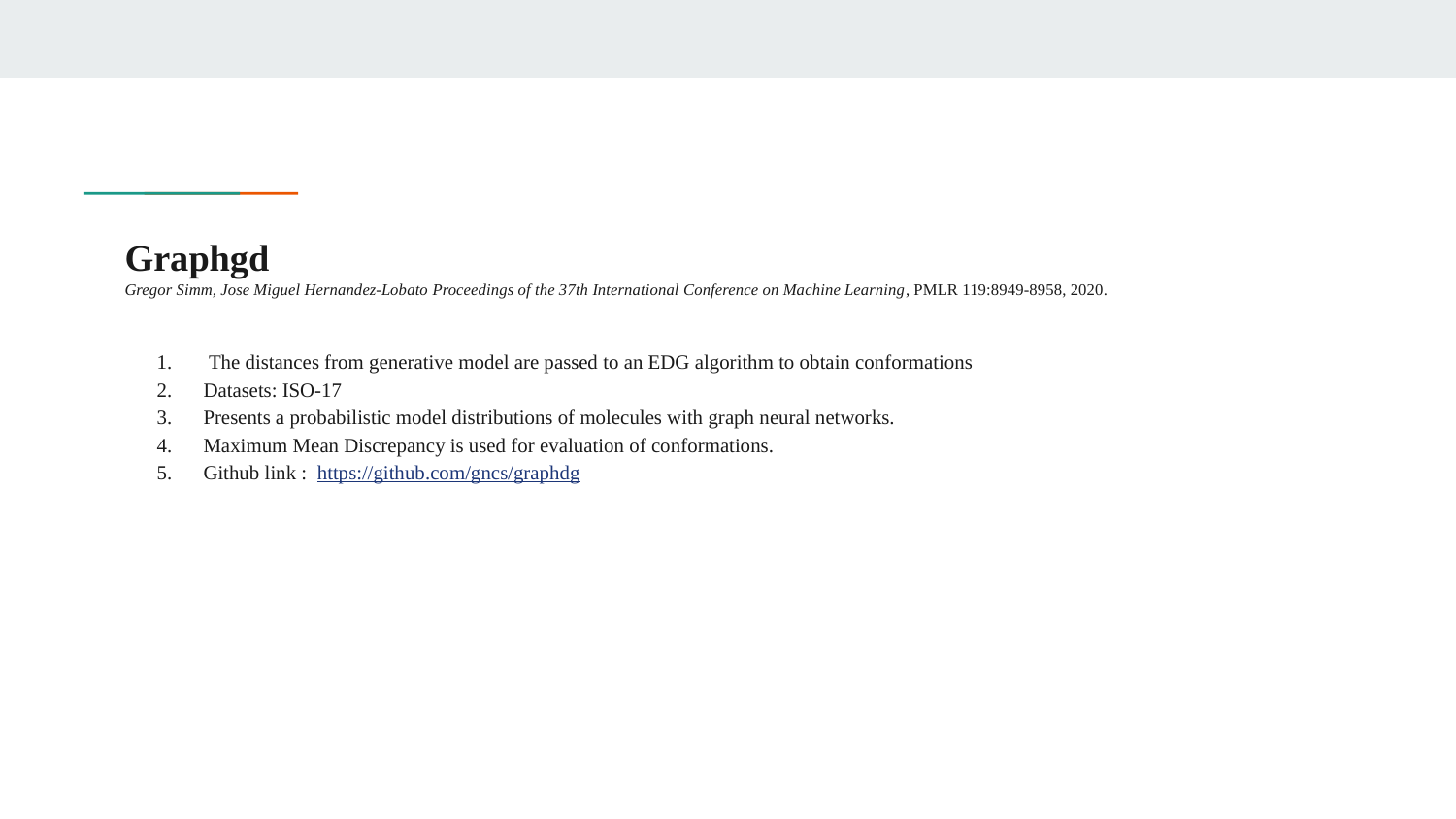

# Graphgd
Gregor Simm, Jose Miguel Hernandez-Lobato Proceedings of the 37th International Conference on Machine Learning, PMLR 119:8949-8958, 2020.
 The distances from generative model are passed to an EDG algorithm to obtain conformations
Datasets: ISO-17
Presents a probabilistic model distributions of molecules with graph neural networks.
Maximum Mean Discrepancy is used for evaluation of conformations.
Github link :  https://github.com/gncs/graphdg